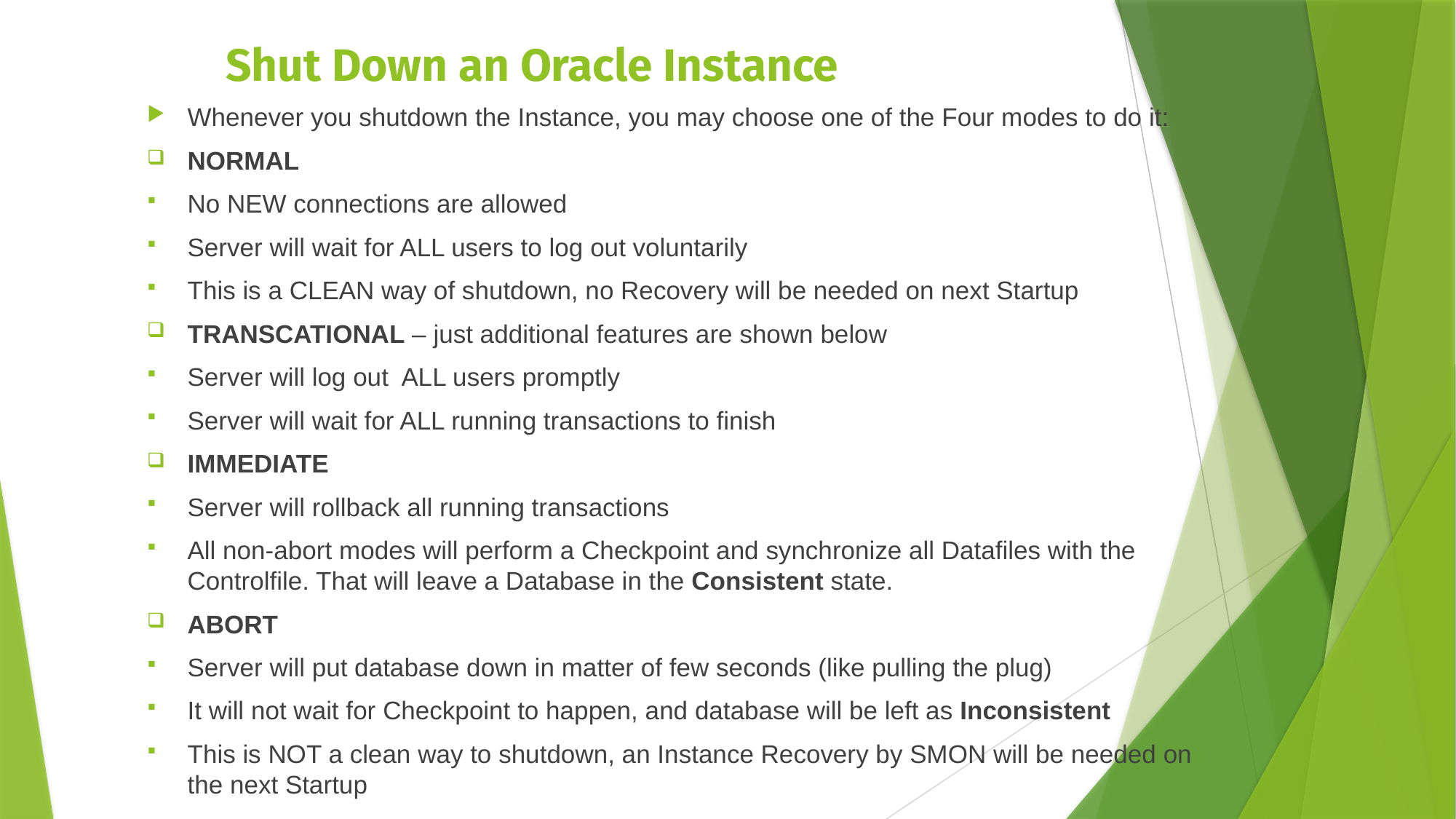

# Shut Down an Oracle Instance
Whenever you shutdown the Instance, you may choose one of the Four modes to do it:
NORMAL
No NEW connections are allowed
Server will wait for ALL users to log out voluntarily
This is a CLEAN way of shutdown, no Recovery will be needed on next Startup
TRANSCATIONAL – just additional features are shown below
Server will log out  ALL users promptly
Server will wait for ALL running transactions to finish
IMMEDIATE
Server will rollback all running transactions
All non-abort modes will perform a Checkpoint and synchronize all Datafiles with the Controlfile. That will leave a Database in the Consistent state.
ABORT
Server will put database down in matter of few seconds (like pulling the plug)
It will not wait for Checkpoint to happen, and database will be left as Inconsistent
This is NOT a clean way to shutdown, an Instance Recovery by SMON will be needed on the next Startup